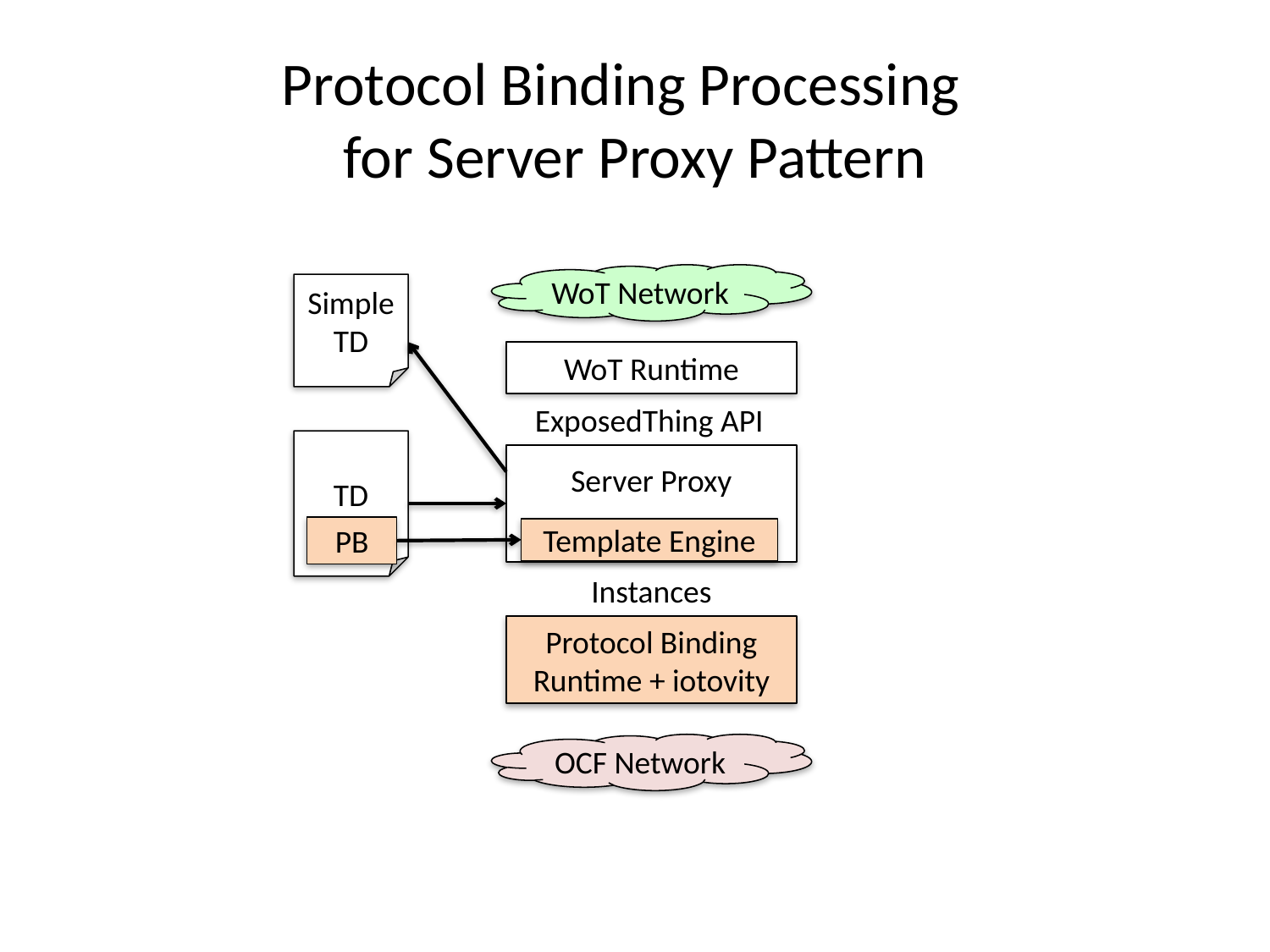

# Protocol Binding Processing for Server Proxy Pattern
WoT Network
Simple TD
WoT Runtime
ExposedThing API
TD

Server Proxy
PB
Template Engine
Instances
Protocol Binding Runtime + iotovity
OCF Network